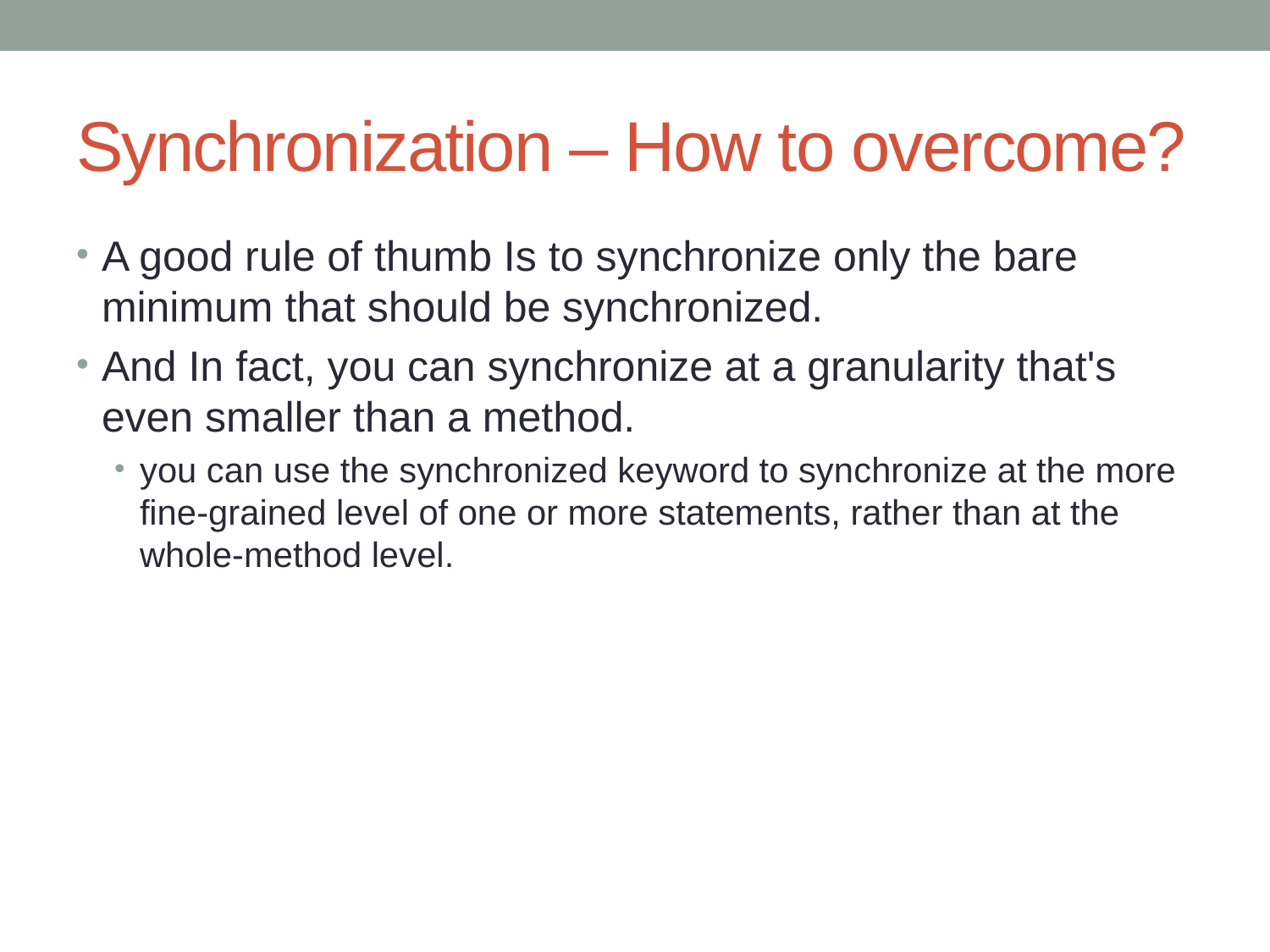

# Synchronization – How to overcome?
A good rule of thumb Is to synchronize only the bare minimum that should be synchronized.
And In fact, you can synchronize at a granularity that's even smaller than a method.
you can use the synchronized keyword to synchronize at the more fine-grained level of one or more statements, rather than at the whole-method level.